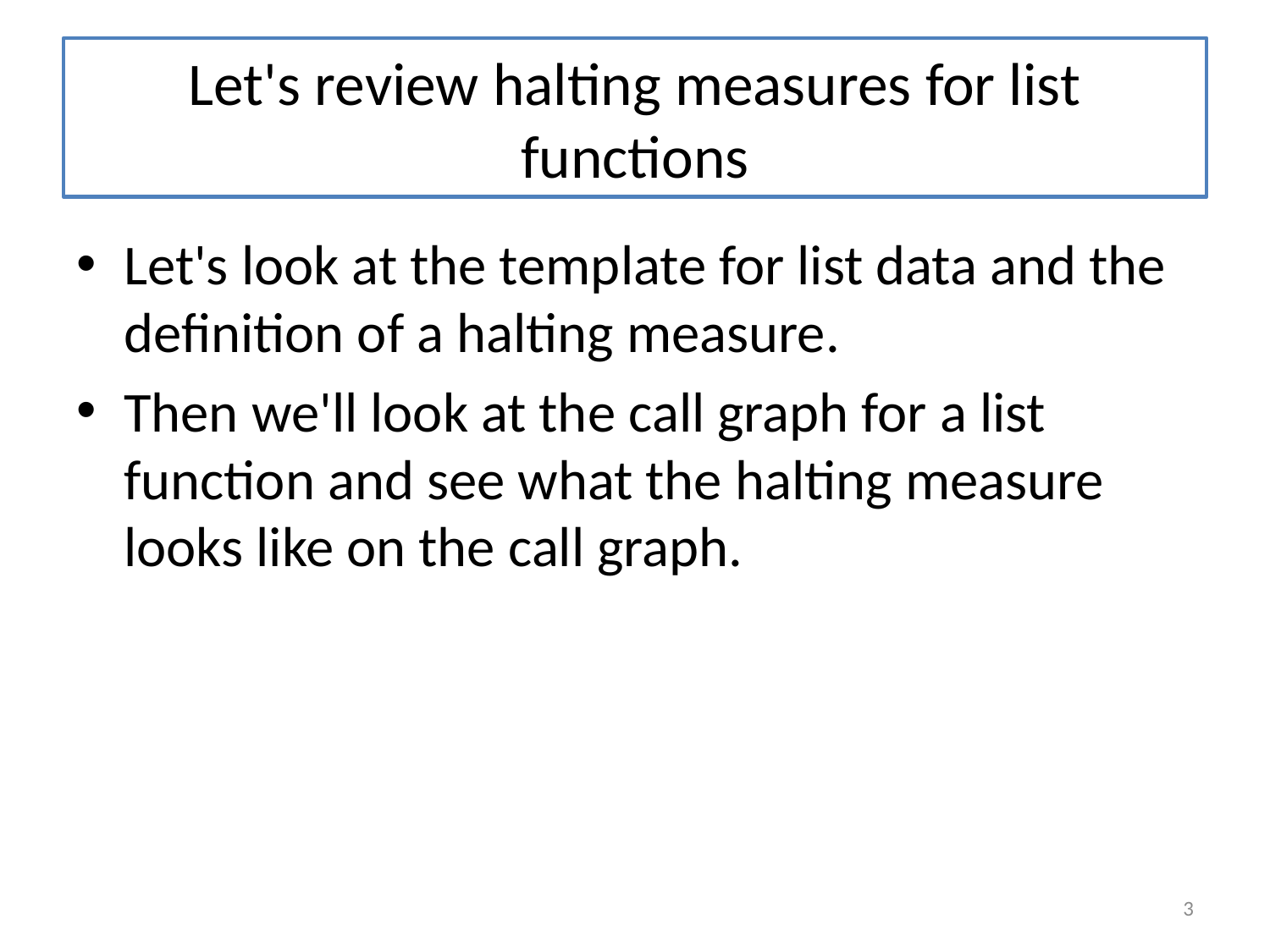

# Let's review halting measures for list functions
Let's look at the template for list data and the definition of a halting measure.
Then we'll look at the call graph for a list function and see what the halting measure looks like on the call graph.
3